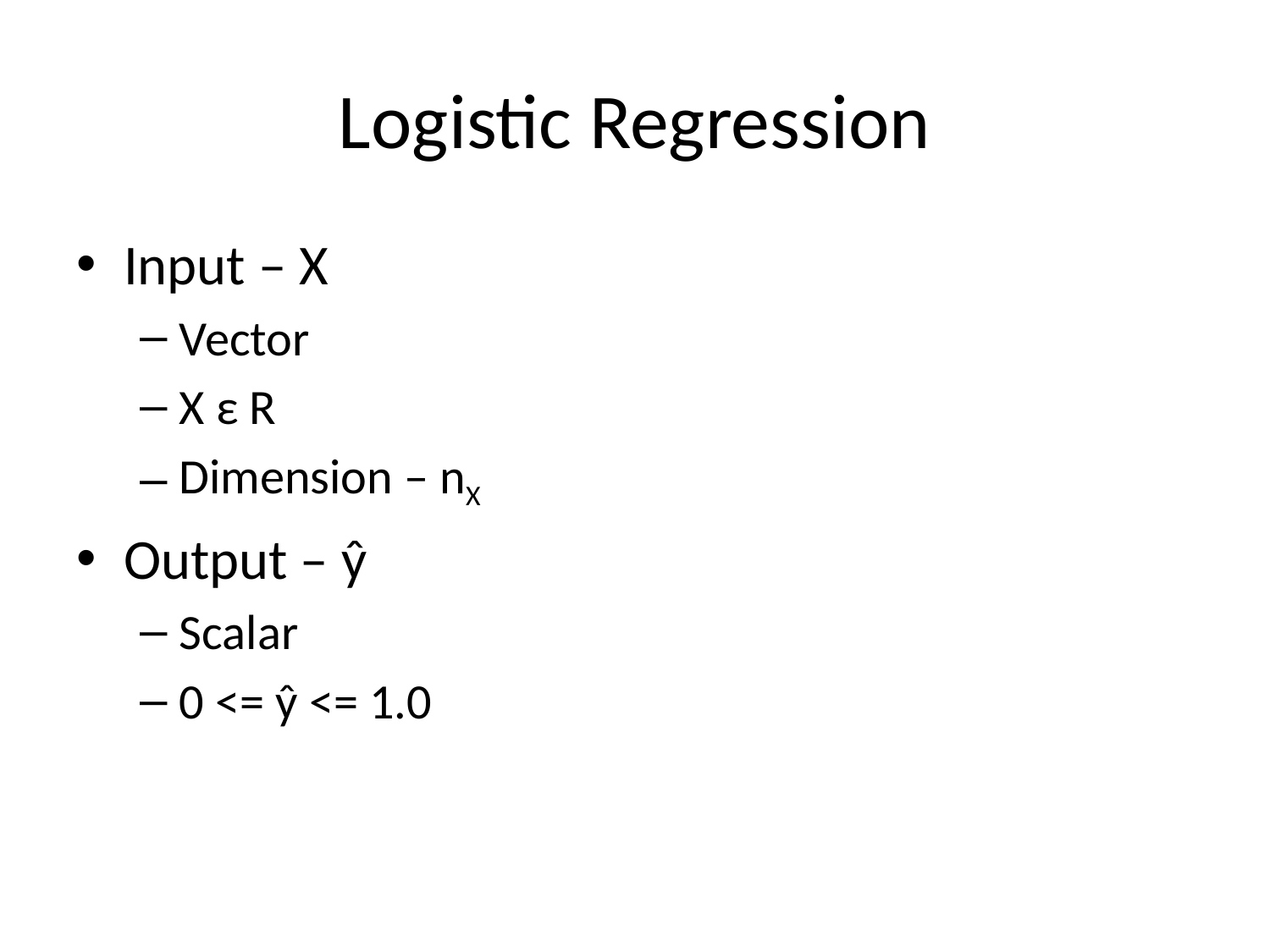

# Logistic Regression
Input – X
Vector
X ε R
Dimension – nX
Output – ŷ
Scalar
0 <= ŷ <= 1.0